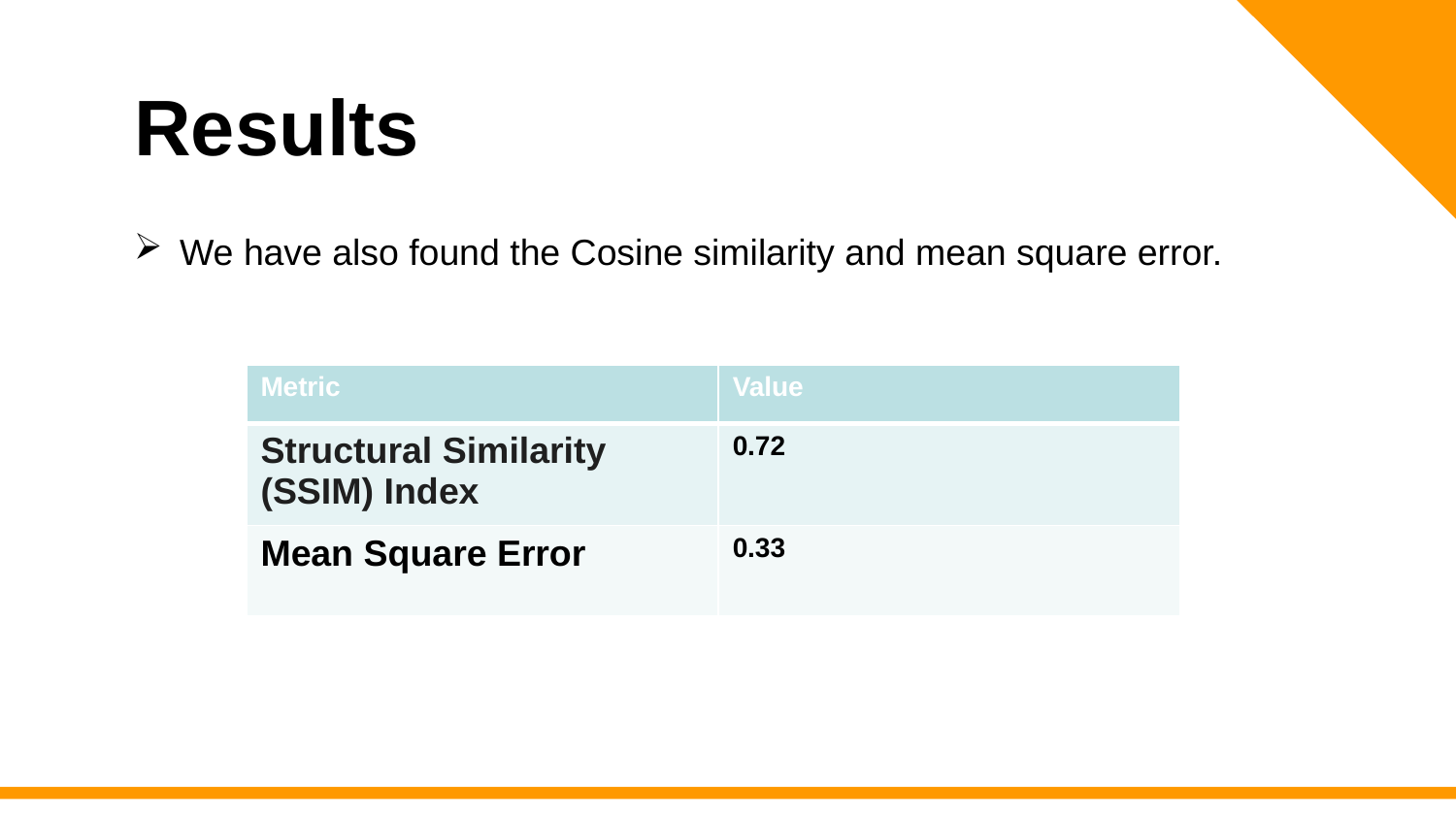

# Results
We have also found the Cosine similarity and mean square error.
| Metric | Value |
| --- | --- |
| Structural Similarity (SSIM) Index | 0.72 |
| Mean Square Error | 0.33 |